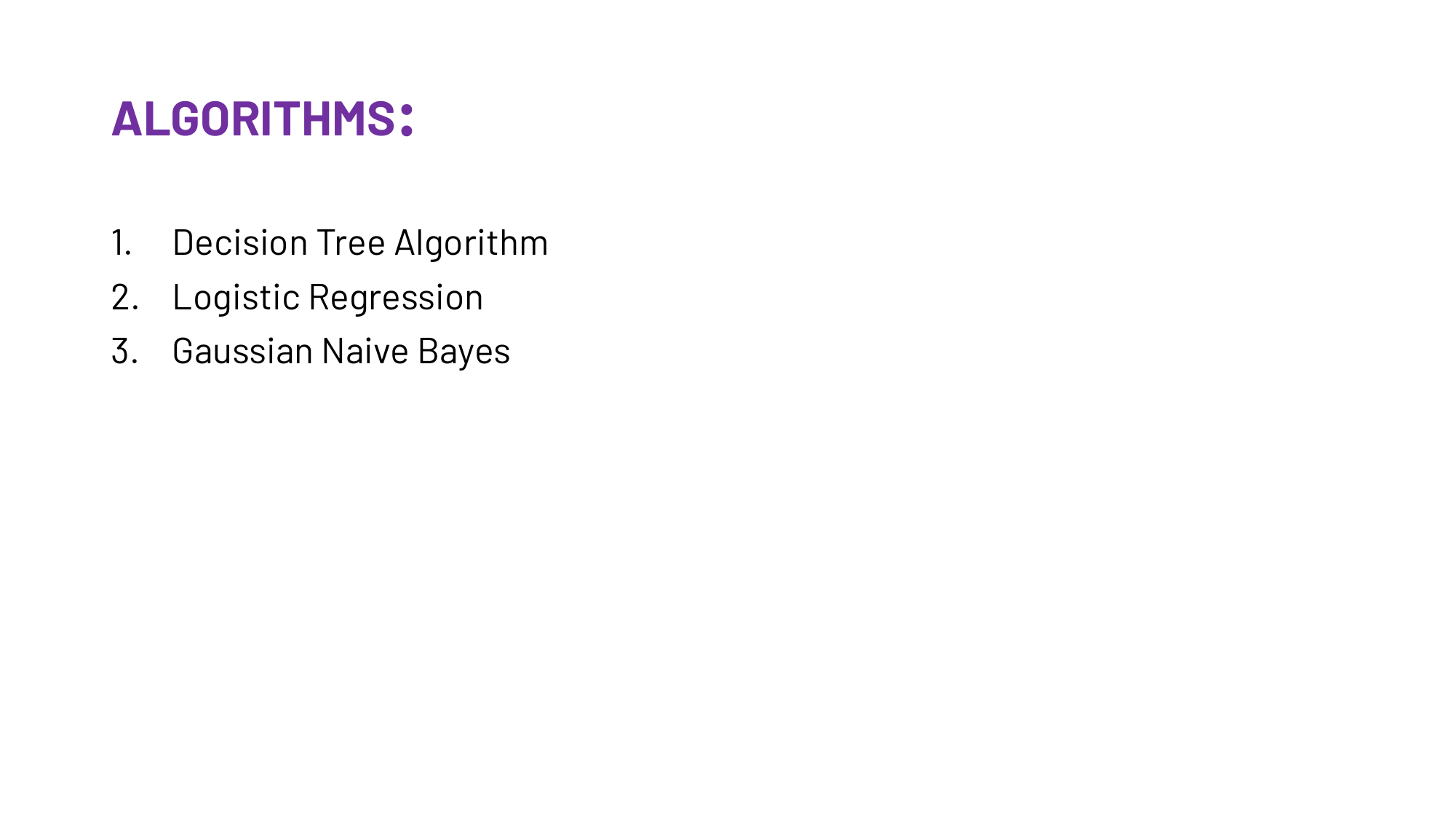

# ALGORITHMS:
Decision Tree Algorithm
Logistic Regression
Gaussian Naive Bayes